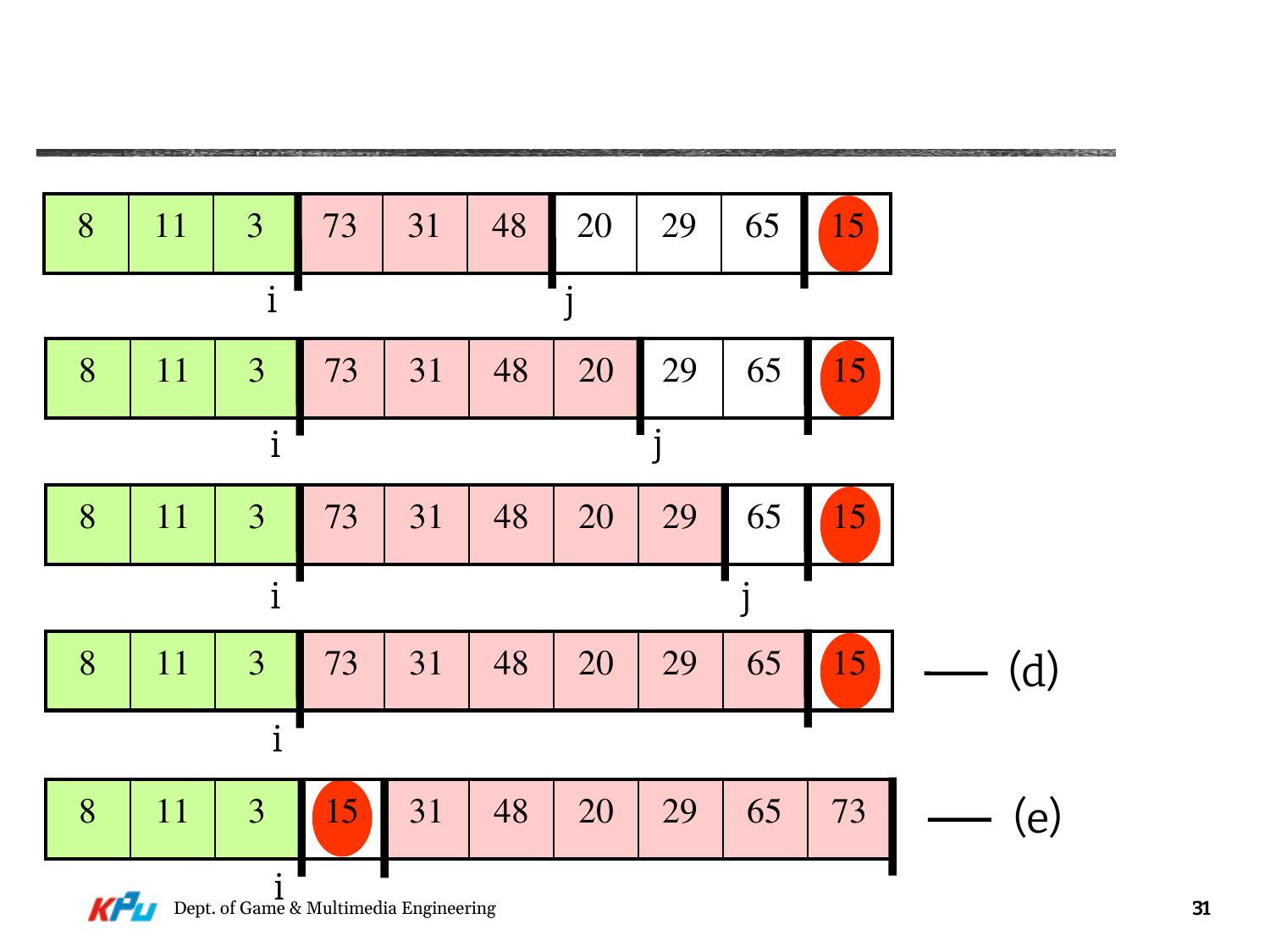

#

| 8 | 11 | 3 | 73 | 31 | 48 | 20 | 29 | 65 | 15 |
| --- | --- | --- | --- | --- | --- | --- | --- | --- | --- |

i
j

| 8 | 11 | 3 | 73 | 31 | 48 | 20 | 29 | 65 | 15 |
| --- | --- | --- | --- | --- | --- | --- | --- | --- | --- |

j
i
| 8 | 11 | 3 | 73 | 31 | 48 | 20 | 29 | 65 | 15 |
| --- | --- | --- | --- | --- | --- | --- | --- | --- | --- |

i
j

| 8 | 11 | 3 | 73 | 31 | 48 | 20 | 29 | 65 | 15 |
| --- | --- | --- | --- | --- | --- | --- | --- | --- | --- |

(d)

i

| 8 | 11 | 3 | 15 | 31 | 48 | 20 | 29 | 65 | 73 |
| --- | --- | --- | --- | --- | --- | --- | --- | --- | --- |

(e)

i
Dept. of Game & Multimedia Engineering
31